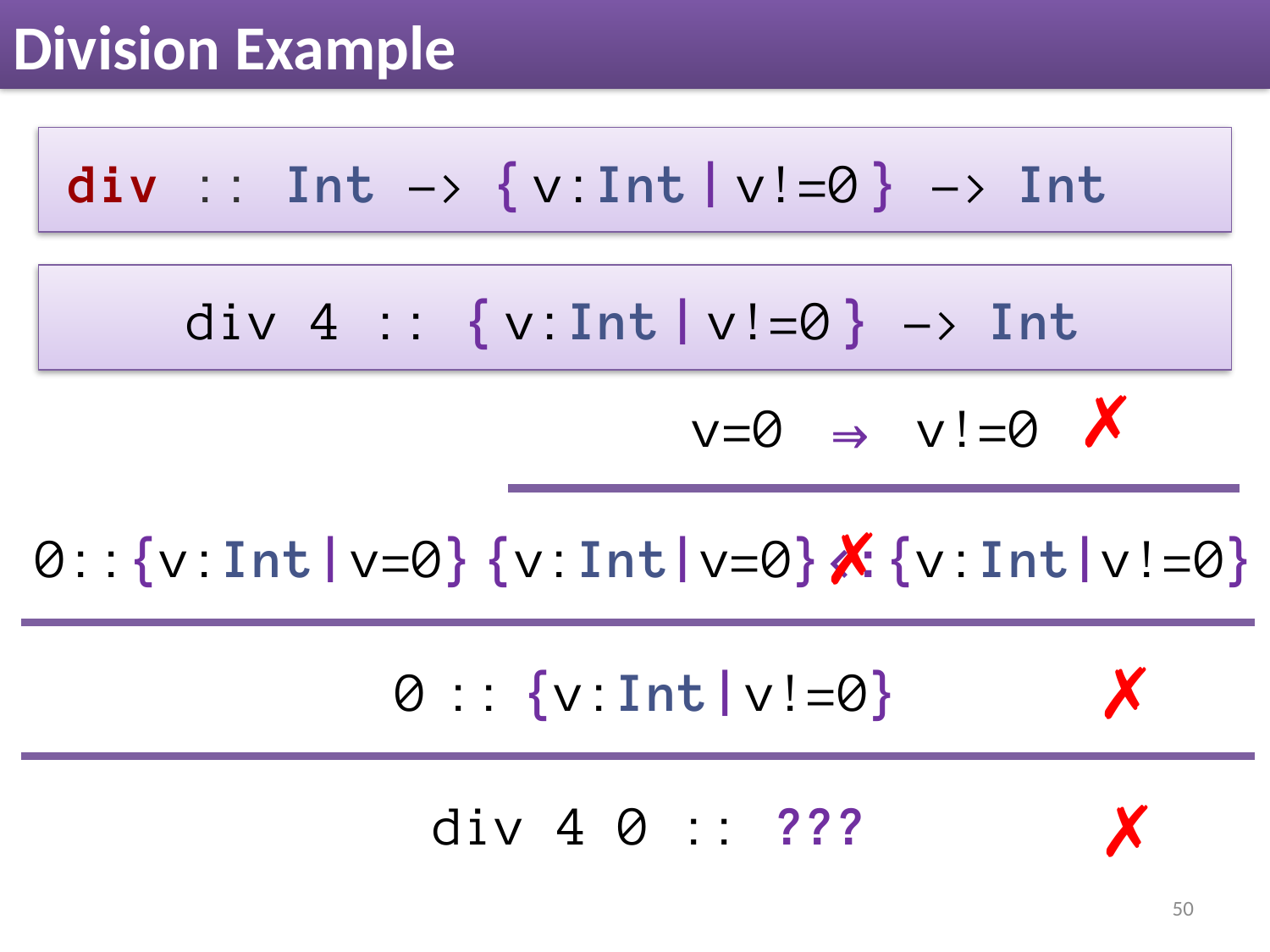

# Division Example
 div :: Int -> { v:Int | v!=0 } -> Int
div 4 :: { v:Int | v!=0 } -> Int
✗
v=0 ⇒  v!=0
✗
0::{v:Int | v=0}
{v:Int|v=0}<:{v:Int|v!=0}
✗
0 :: {v:Int | v!=0}
✗
div 4 0 :: ???
50